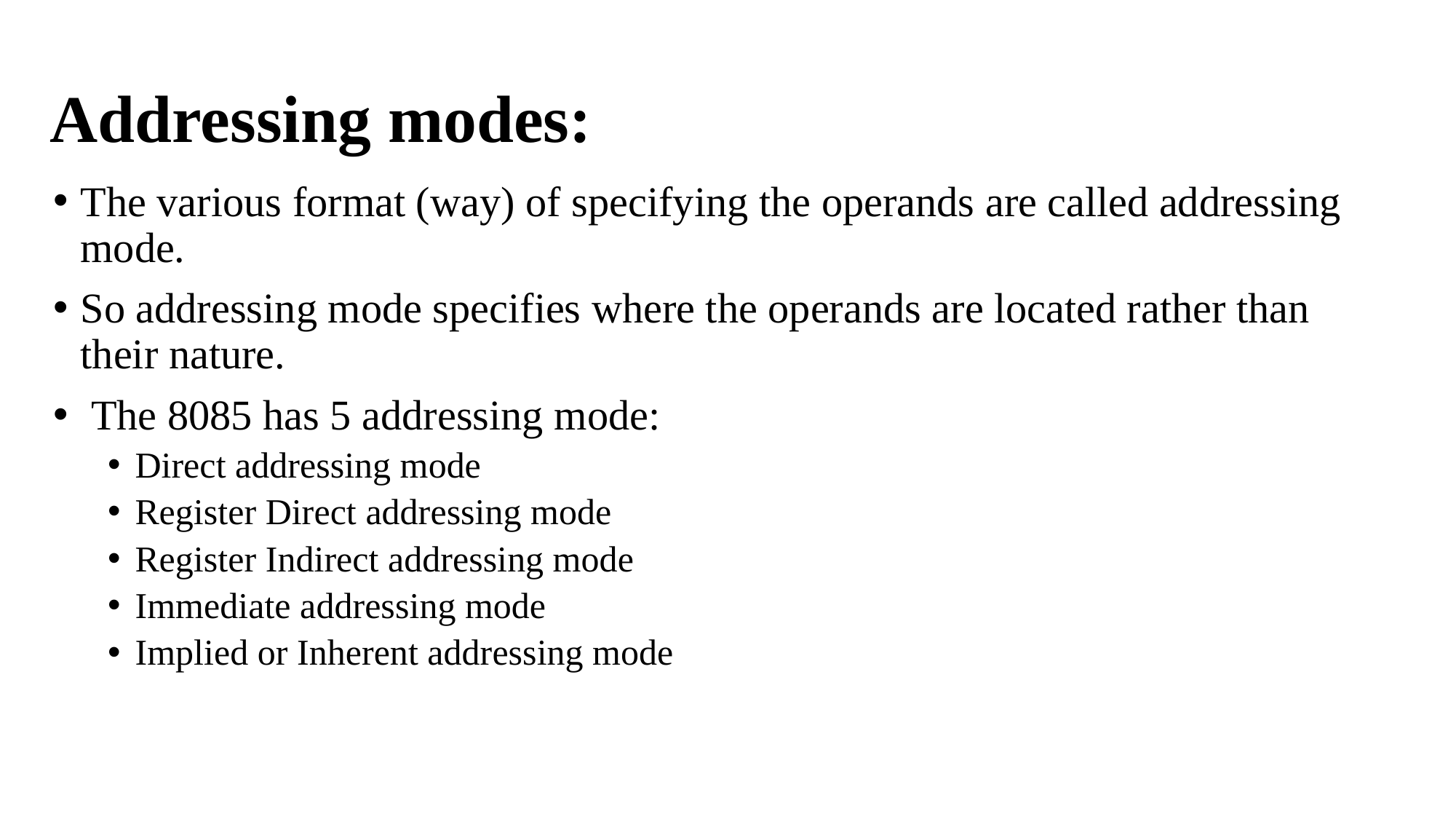

# Addressing modes:
The various format (way) of specifying the operands are called addressing mode.
So addressing mode specifies where the operands are located rather than their nature.
 The 8085 has 5 addressing mode:
Direct addressing mode
Register Direct addressing mode
Register Indirect addressing mode
Immediate addressing mode
Implied or Inherent addressing mode